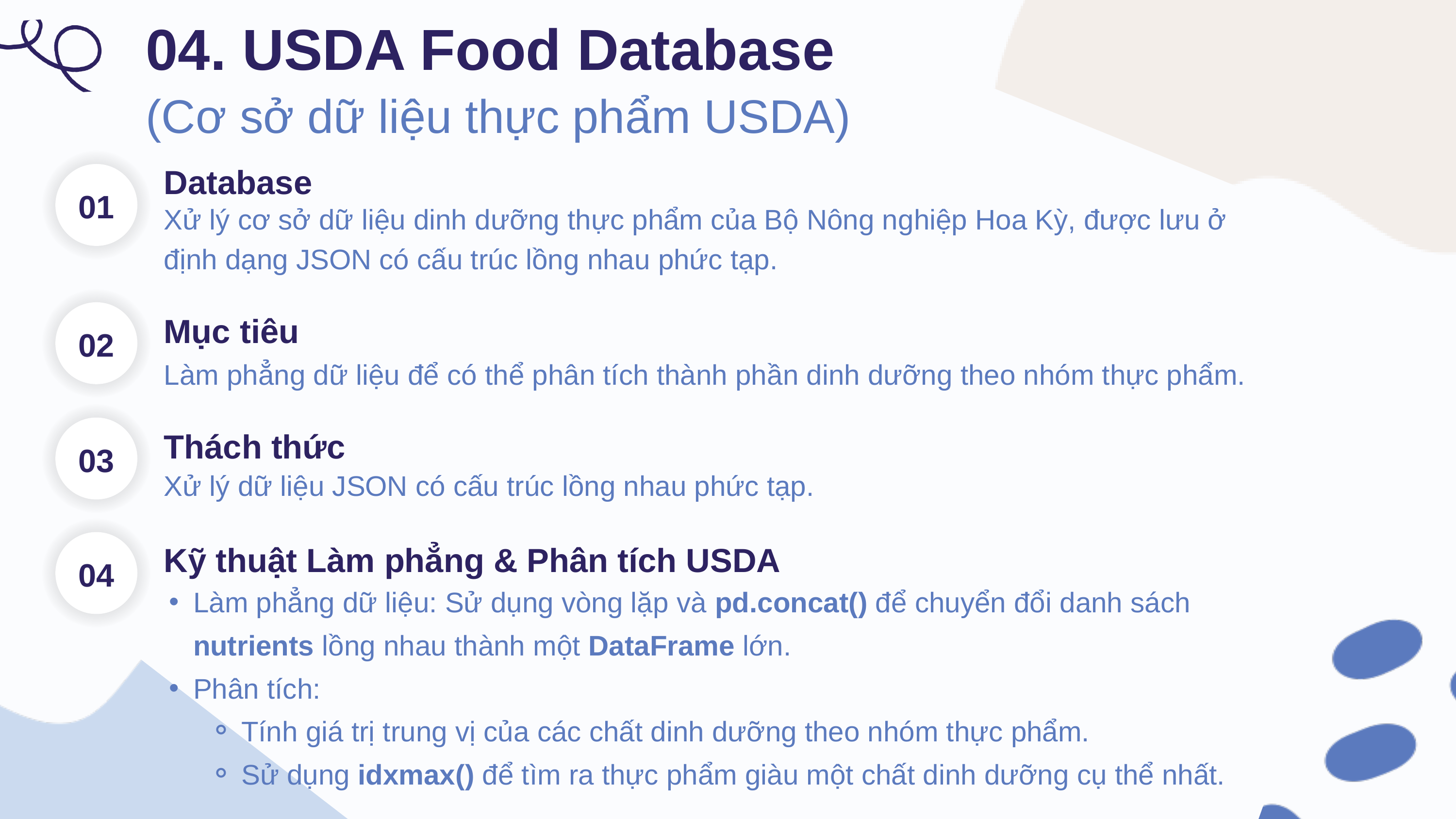

04. USDA Food Database

(Cơ sở dữ liệu thực phẩm USDA)

01
Database
Xử lý cơ sở dữ liệu dinh dưỡng thực phẩm của Bộ Nông nghiệp Hoa Kỳ, được lưu ở định dạng JSON có cấu trúc lồng nhau phức tạp.

02
Mục tiêu
Làm phẳng dữ liệu để có thể phân tích thành phần dinh dưỡng theo nhóm thực phẩm.

03
Thách thức
Xử lý dữ liệu JSON có cấu trúc lồng nhau phức tạp.

04
Kỹ thuật Làm phẳng & Phân tích USDA
Làm phẳng dữ liệu: Sử dụng vòng lặp và pd.concat() để chuyển đổi danh sách nutrients lồng nhau thành một DataFrame lớn.
Phân tích:
Tính giá trị trung vị của các chất dinh dưỡng theo nhóm thực phẩm.
Sử dụng idxmax() để tìm ra thực phẩm giàu một chất dinh dưỡng cụ thể nhất.